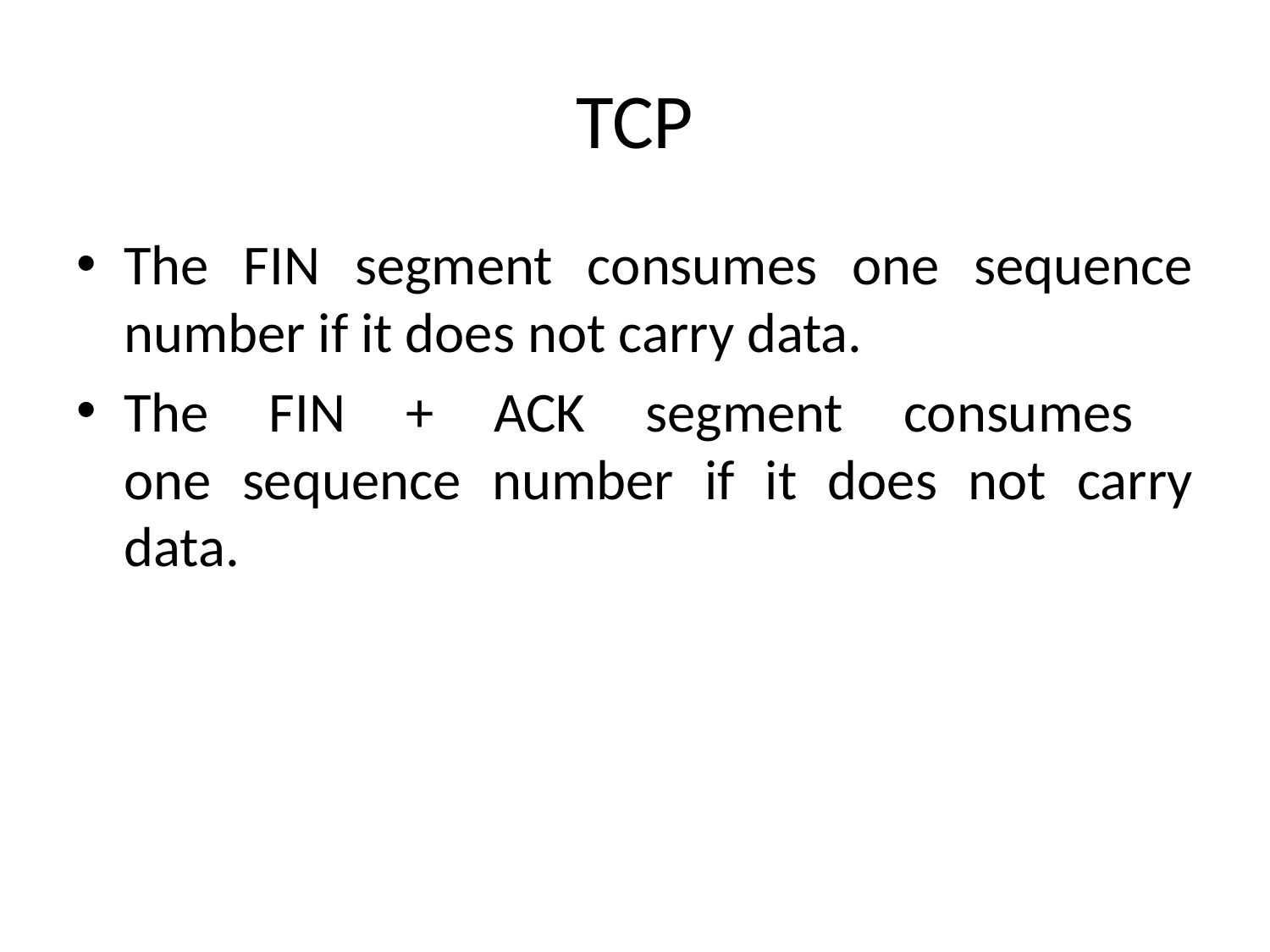

# TCP
The FIN segment consumes one sequence number if it does not carry data.
The FIN + ACK segment consumes
one sequence number if it does not carry data.